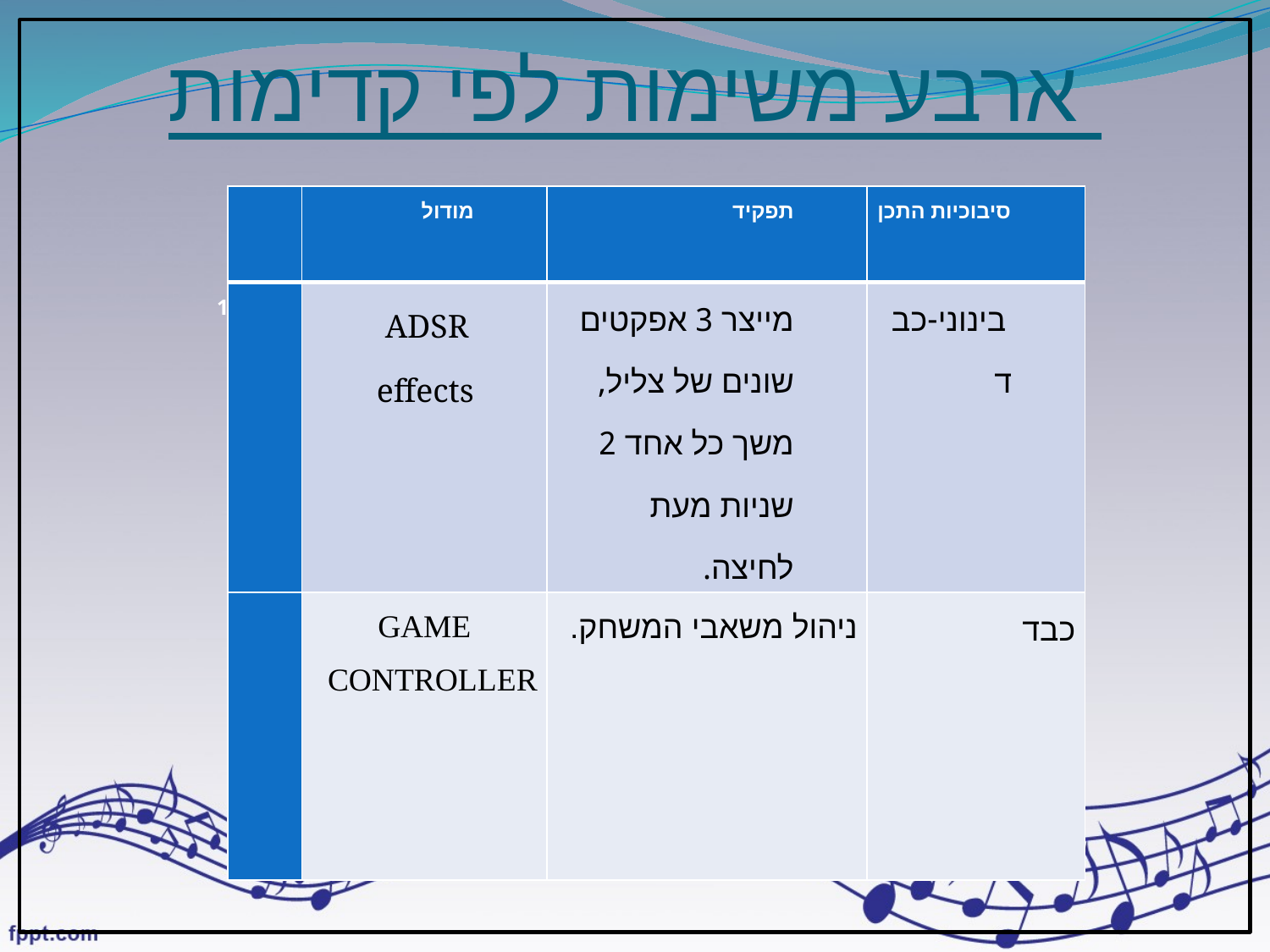

# ארבע משימות לפי קדימות
|  | מודול | תפקיד | סיבוכיות התכן |
| --- | --- | --- | --- |
| 1 | ADSR effects | מייצר 3 אפקטים שונים של צליל, משך כל אחד 2 שניות מעת לחיצה. | בינוני-כבד |
|  | GAME CONTROLLER | ניהול משאבי המשחק. | כבד |